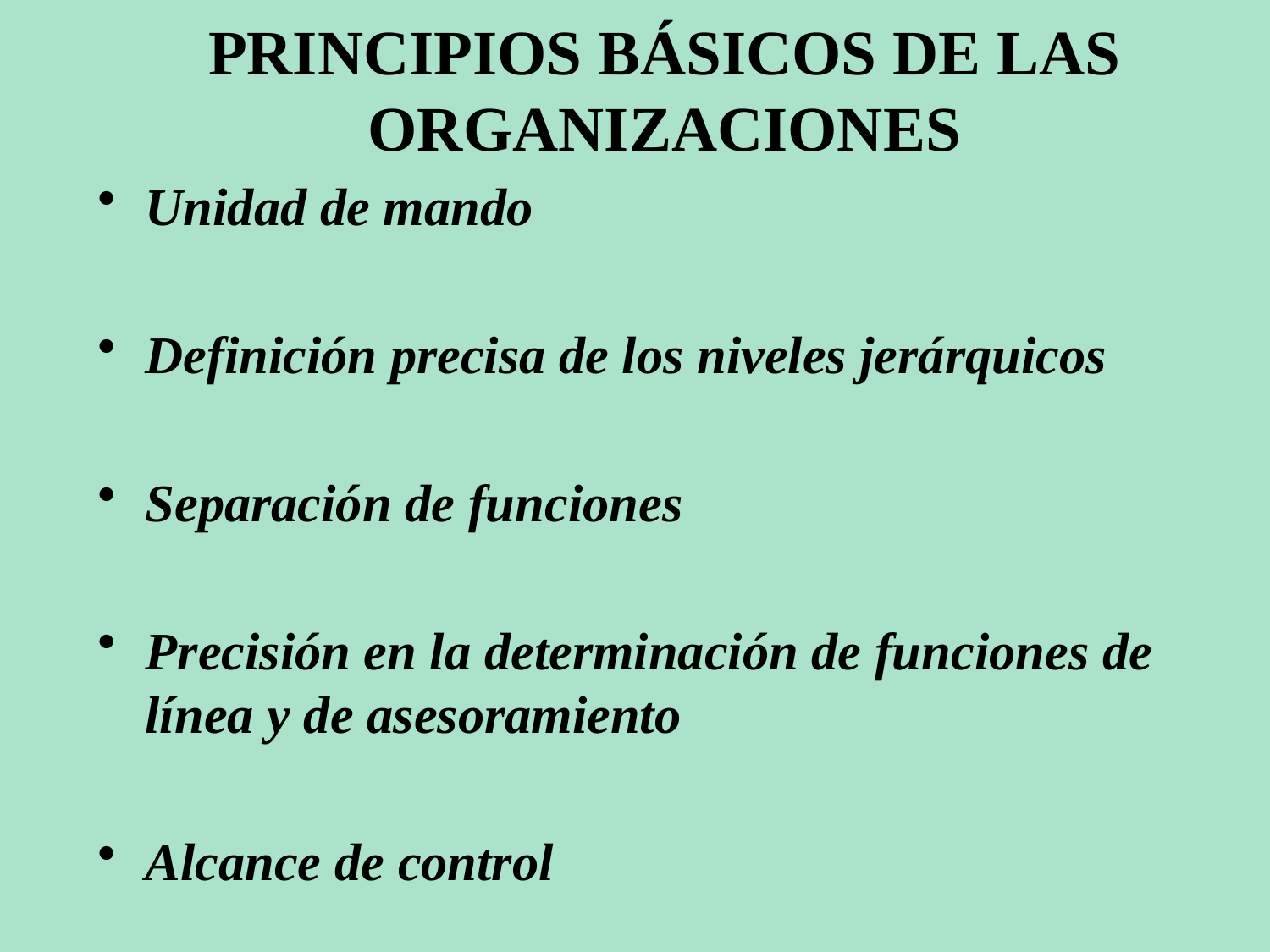

# PRINCIPIOS BÁSICOS DE LAS ORGANIZACIONES
Unidad de mando

Definición precisa de los niveles jerárquicos

Separación de funciones

Precisión en la determinación de funciones de línea y de asesoramiento

Alcance de control